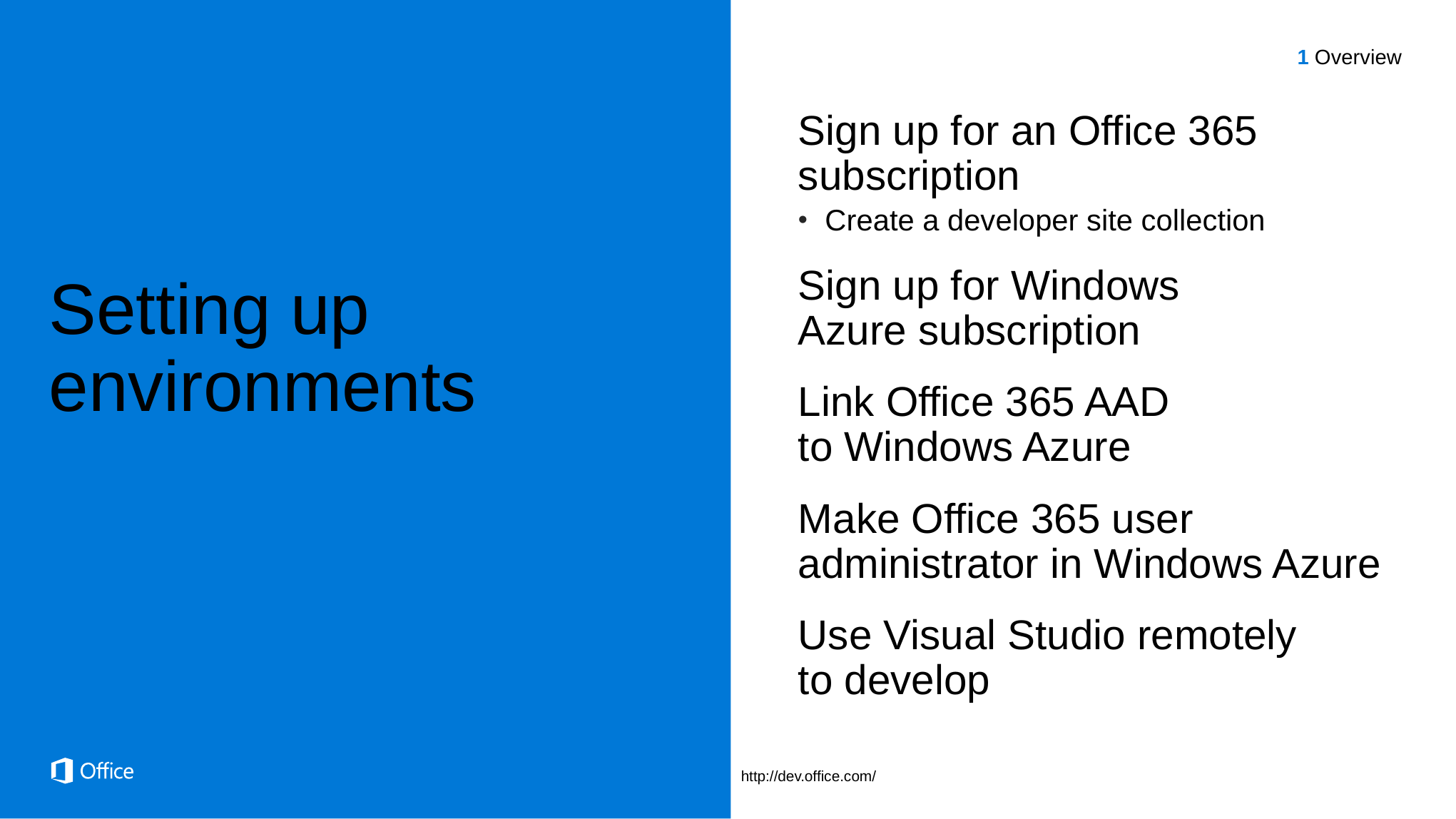

1 Overview
Sign up for an Office 365 subscription
Create a developer site collection
Sign up for Windows
Azure subscription
Link Office 365 AAD
to Windows Azure
Make Office 365 user administrator in Windows Azure
Use Visual Studio remotely
to develop
Setting up environments